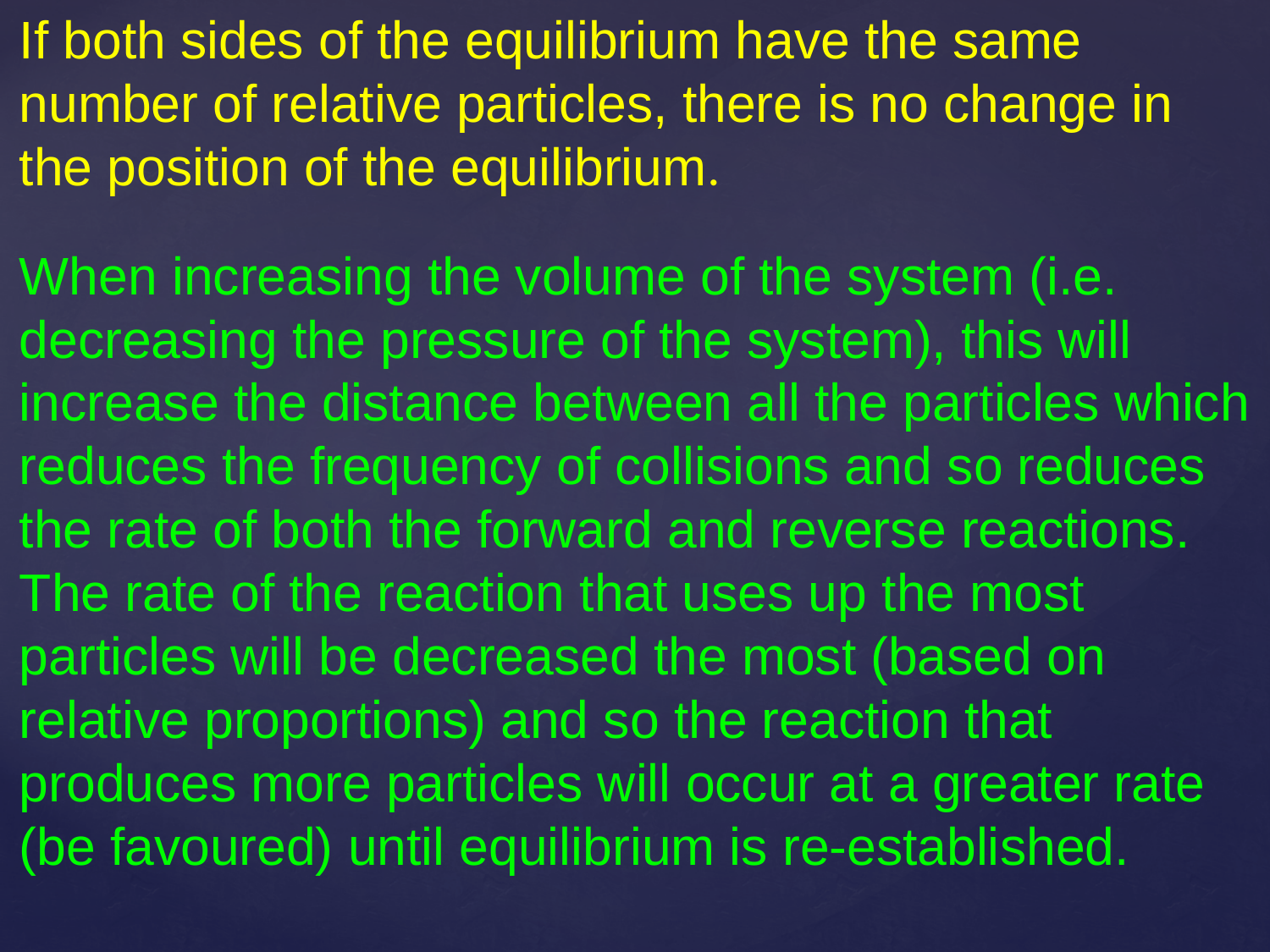

If both sides of the equilibrium have the same number of relative particles, there is no change in the position of the equilibrium.

When increasing the volume of the system (i.e. decreasing the pressure of the system), this will increase the distance between all the particles which reduces the frequency of collisions and so reduces the rate of both the forward and reverse reactions. The rate of the reaction that uses up the most particles will be decreased the most (based on relative proportions) and so the reaction that produces more particles will occur at a greater rate (be favoured) until equilibrium is re-established.